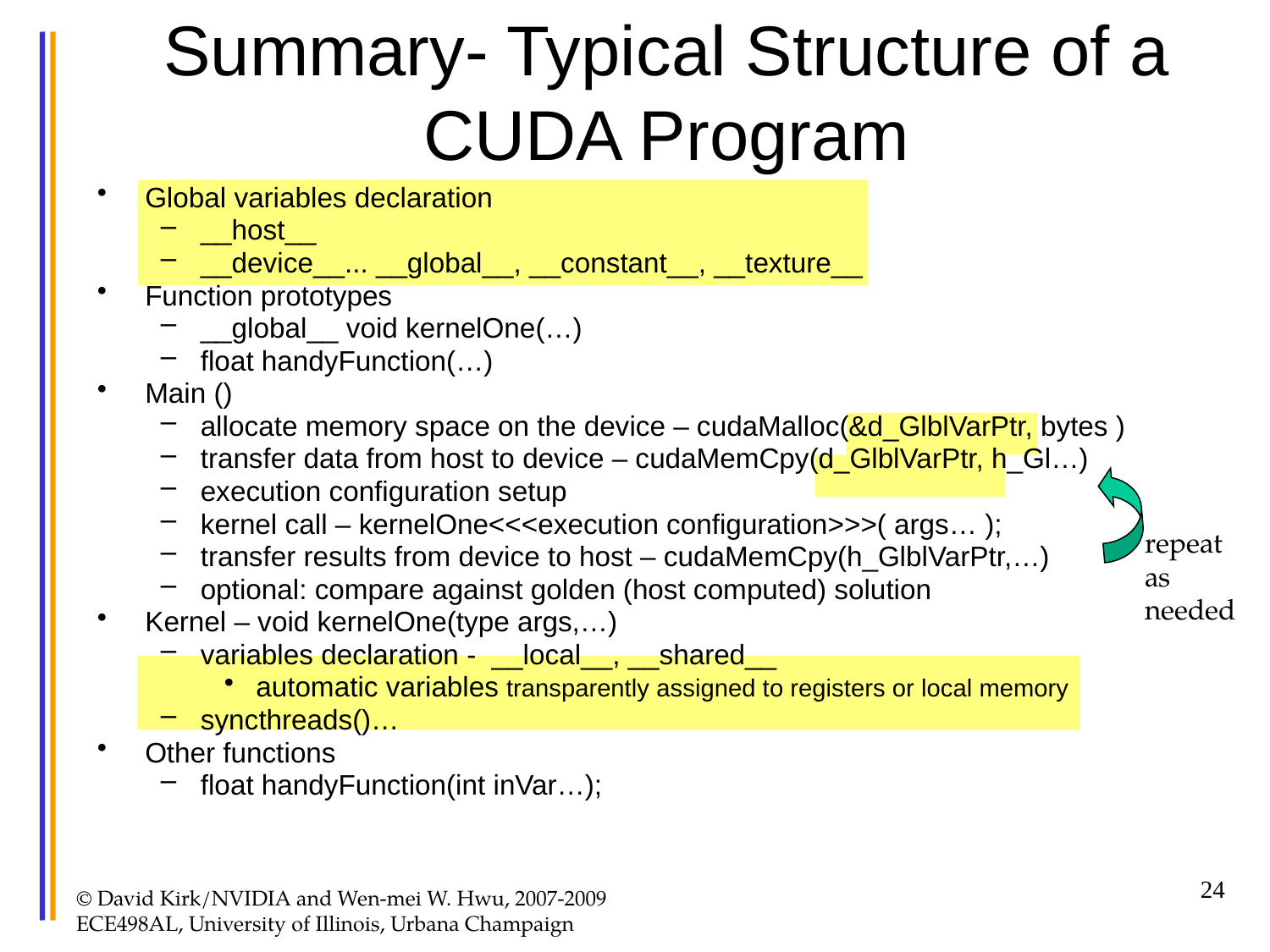

# Summary- Typical Structure of a CUDA Program
Global variables declaration
__host__
__device__... __global__, __constant__, __texture__
Function prototypes
__global__ void kernelOne(…)
float handyFunction(…)
Main ()
allocate memory space on the device – cudaMalloc(&d_GlblVarPtr, bytes )
transfer data from host to device – cudaMemCpy(d_GlblVarPtr, h_Gl…)
execution configuration setup
kernel call – kernelOne<<<execution configuration>>>( args… );
transfer results from device to host – cudaMemCpy(h_GlblVarPtr,…)
optional: compare against golden (host computed) solution
Kernel – void kernelOne(type args,…)
variables declaration -  __local__, __shared__
automatic variables transparently assigned to registers or local memory
syncthreads()…
Other functions
float handyFunction(int inVar…);

repeat
as needed

24
© David Kirk/NVIDIA and Wen-mei W. Hwu, 2007-2009
ECE498AL, University of Illinois, Urbana Champaign